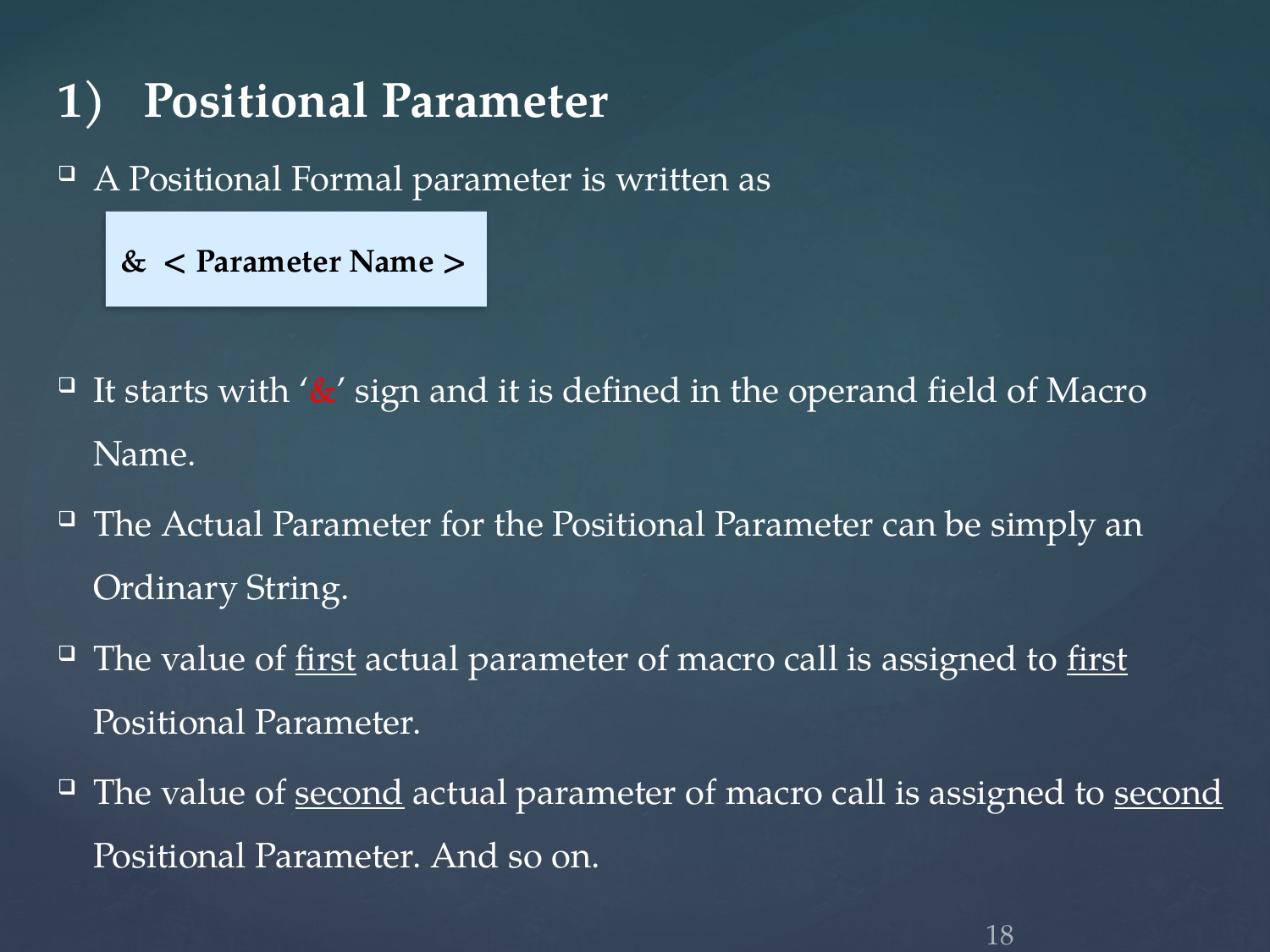

1)   Positional Parameter
A Positional Formal parameter is written as

It starts with ‘&’ sign and it is defined in the operand field of Macro Name.
The Actual Parameter for the Positional Parameter can be simply an Ordinary String.
The value of first actual parameter of macro call is assigned to first Positional Parameter.
The value of second actual parameter of macro call is assigned to second Positional Parameter. And so on.

&  < Parameter Name >

18